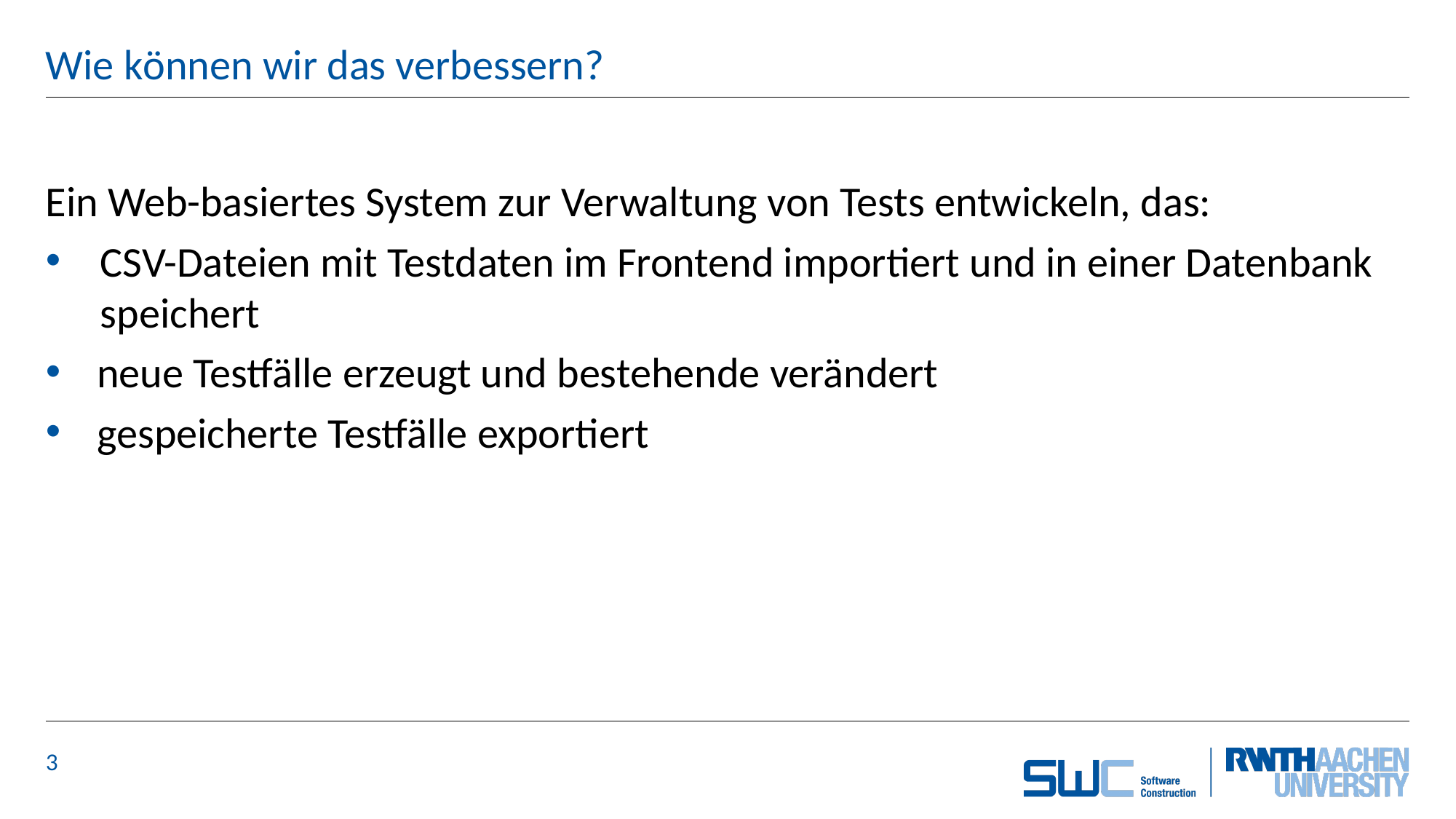

# Wie können wir das verbessern?

Ein Web-basiertes System zur Verwaltung von Tests entwickeln, das:
CSV-Dateien mit Testdaten im Frontend importiert und in einer Datenbank speichert
  neue Testfälle erzeugt und bestehende verändert
  gespeicherte Testfälle exportiert

3